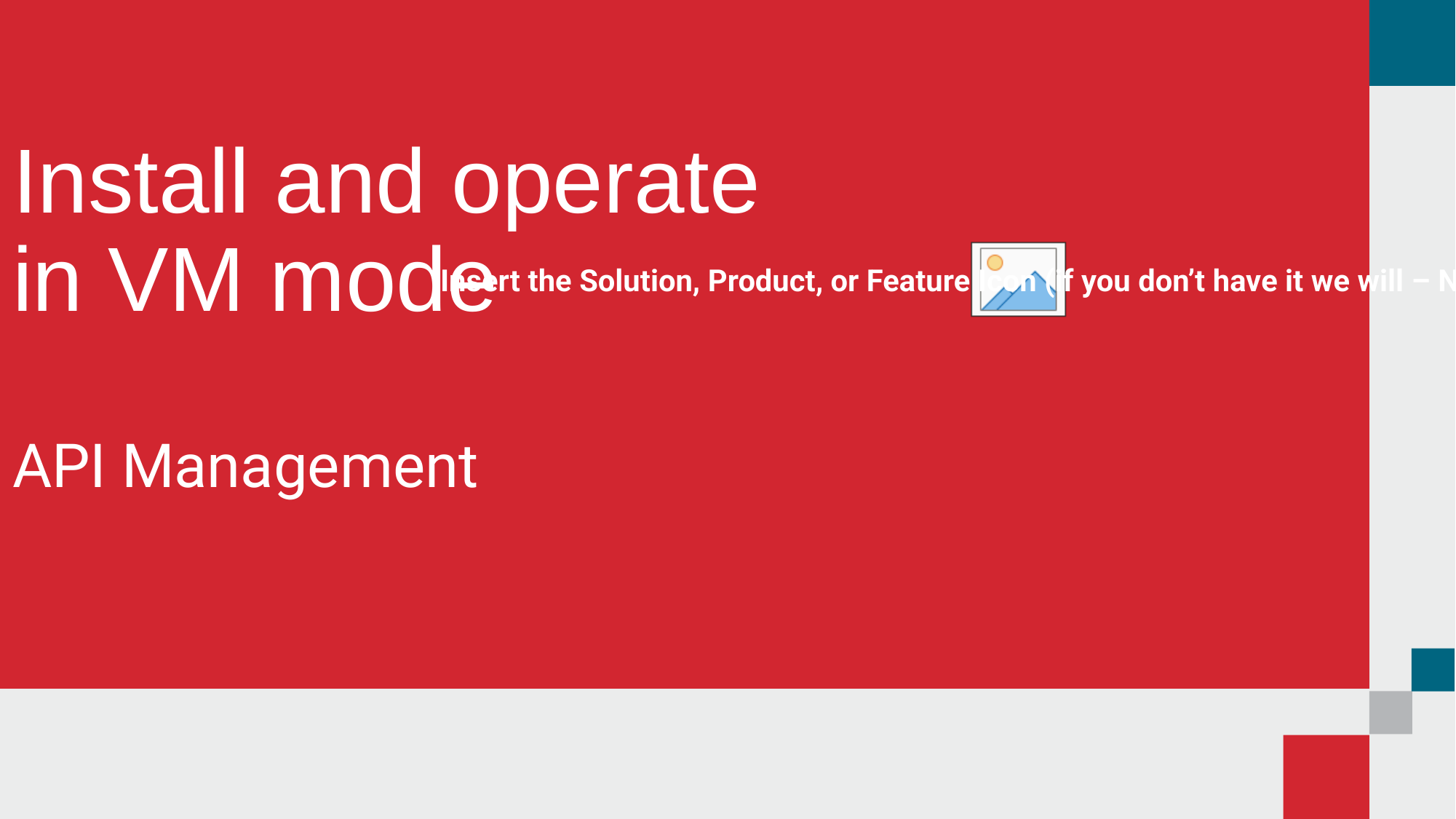

# Install and operate in VM mode

API Management